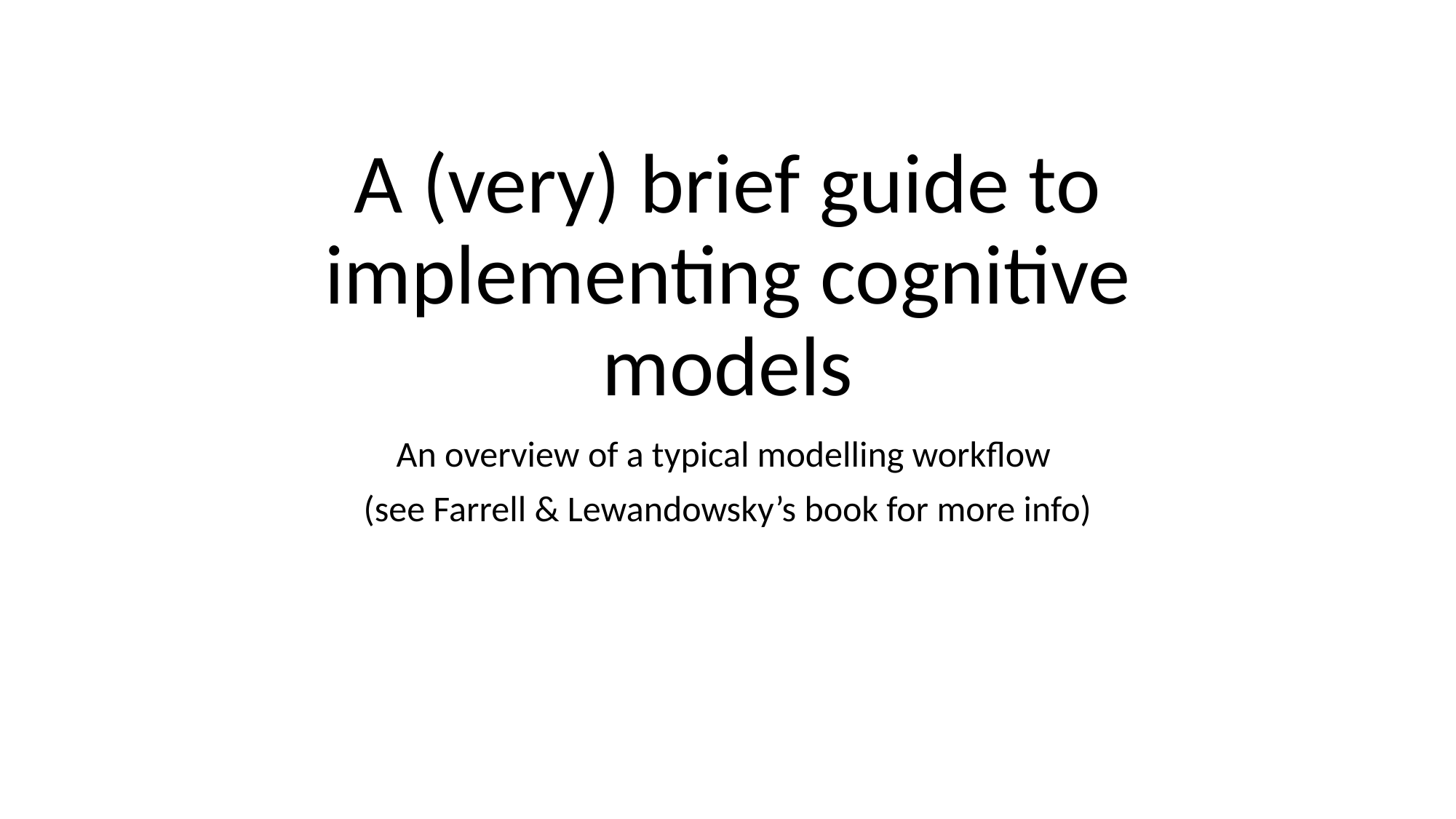

# A (very) brief guide to implementing cognitive models
An overview of a typical modelling workflow
(see Farrell & Lewandowsky’s book for more info)